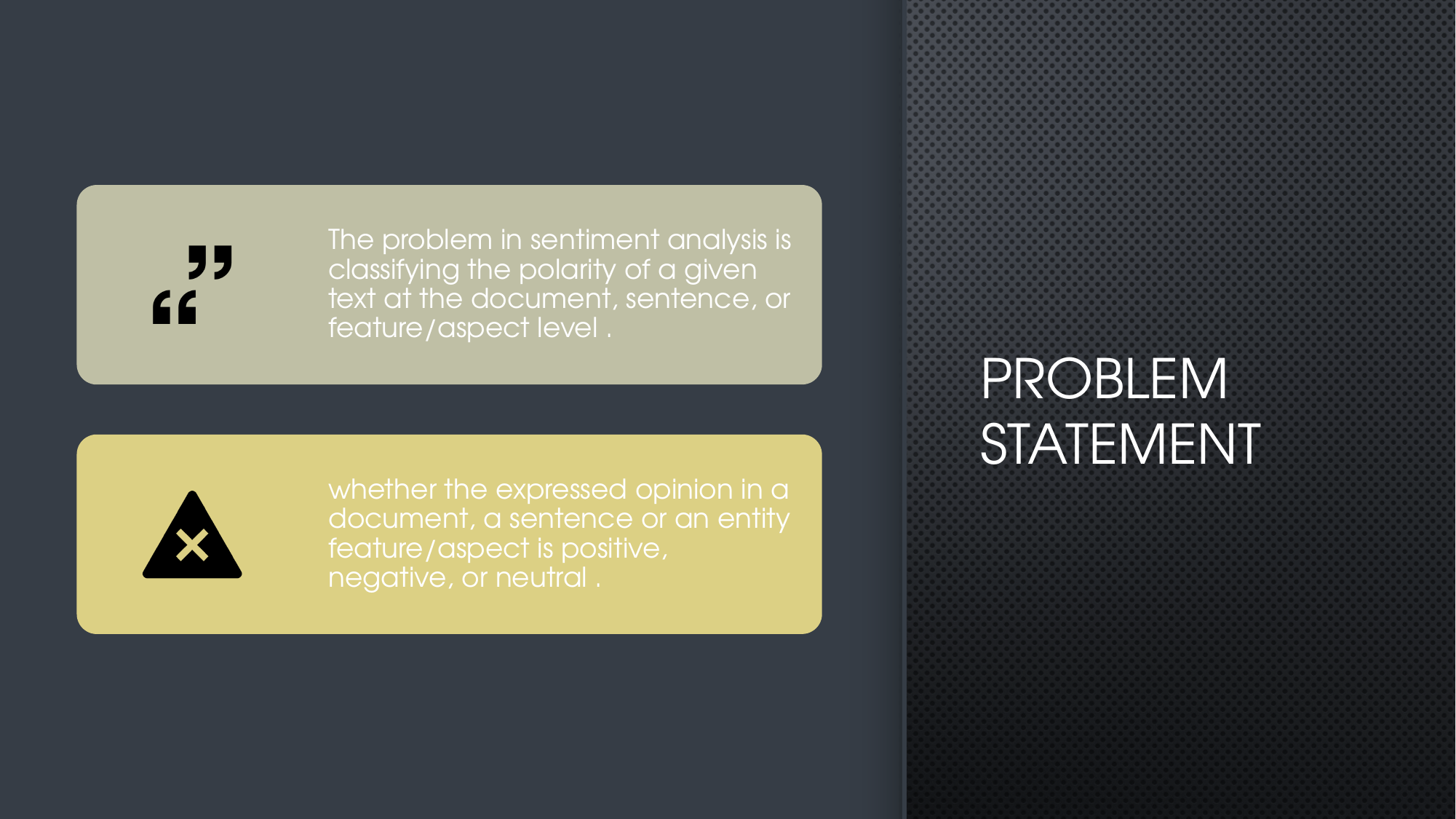

# PROBLEM STATEMENT
The problem in sentiment analysis is classifying the polarity of a given text at the document, sentence, or feature/aspect level .
whether the expressed opinion in a document, a sentence or an entity feature/aspect is positive, negative, or neutral .